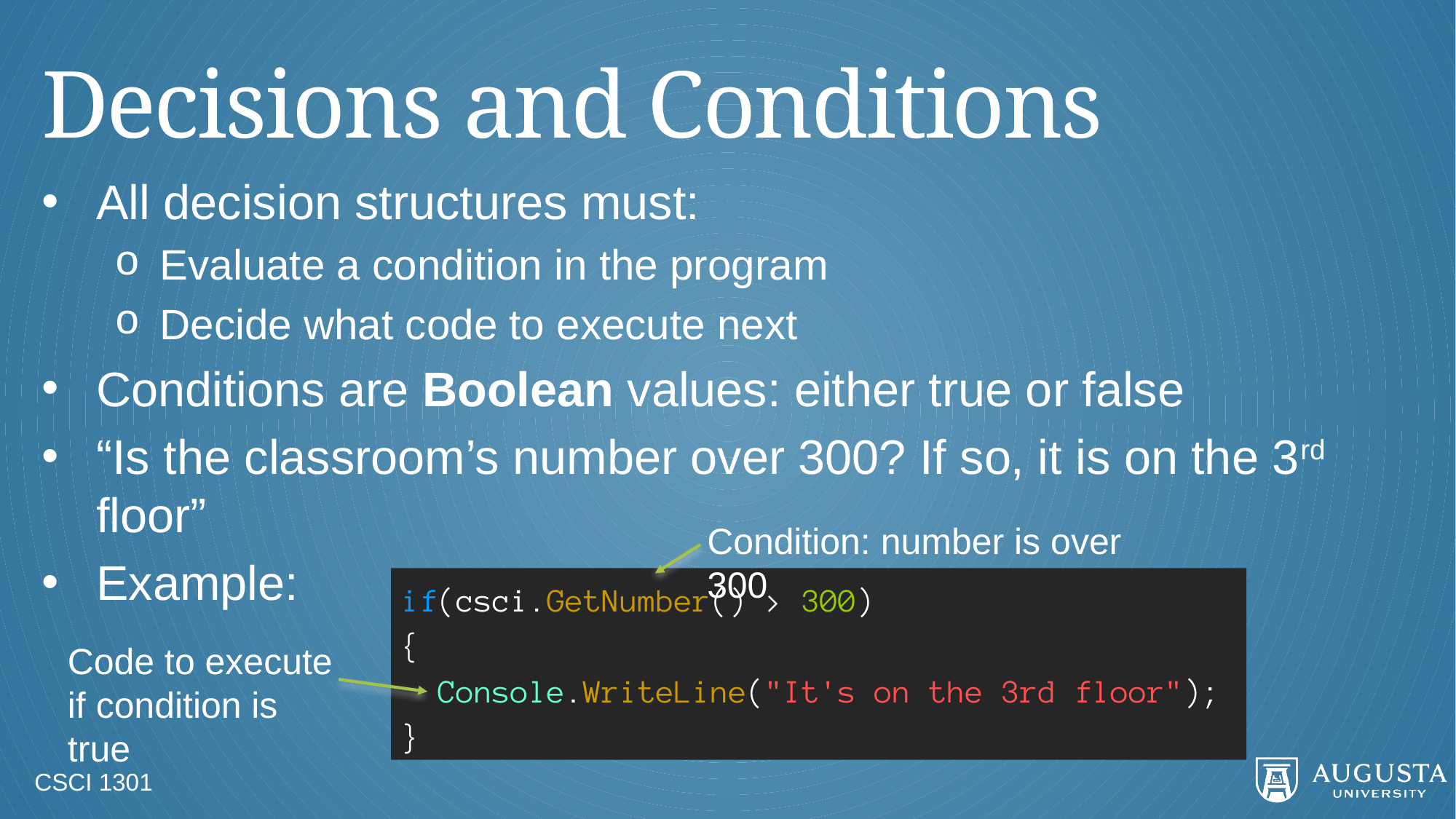

# Decisions and Conditions
All decision structures must:
Evaluate a condition in the program
Decide what code to execute next
Conditions are Boolean values: either true or false
“Is the classroom’s number over 300? If so, it is on the 3rd floor”
Example:
Condition: number is over 300
if(csci.GetNumber() > 300)
{
  Console.WriteLine("It's on the 3rd floor");
}
Code to execute if condition is true
CSCI 1301